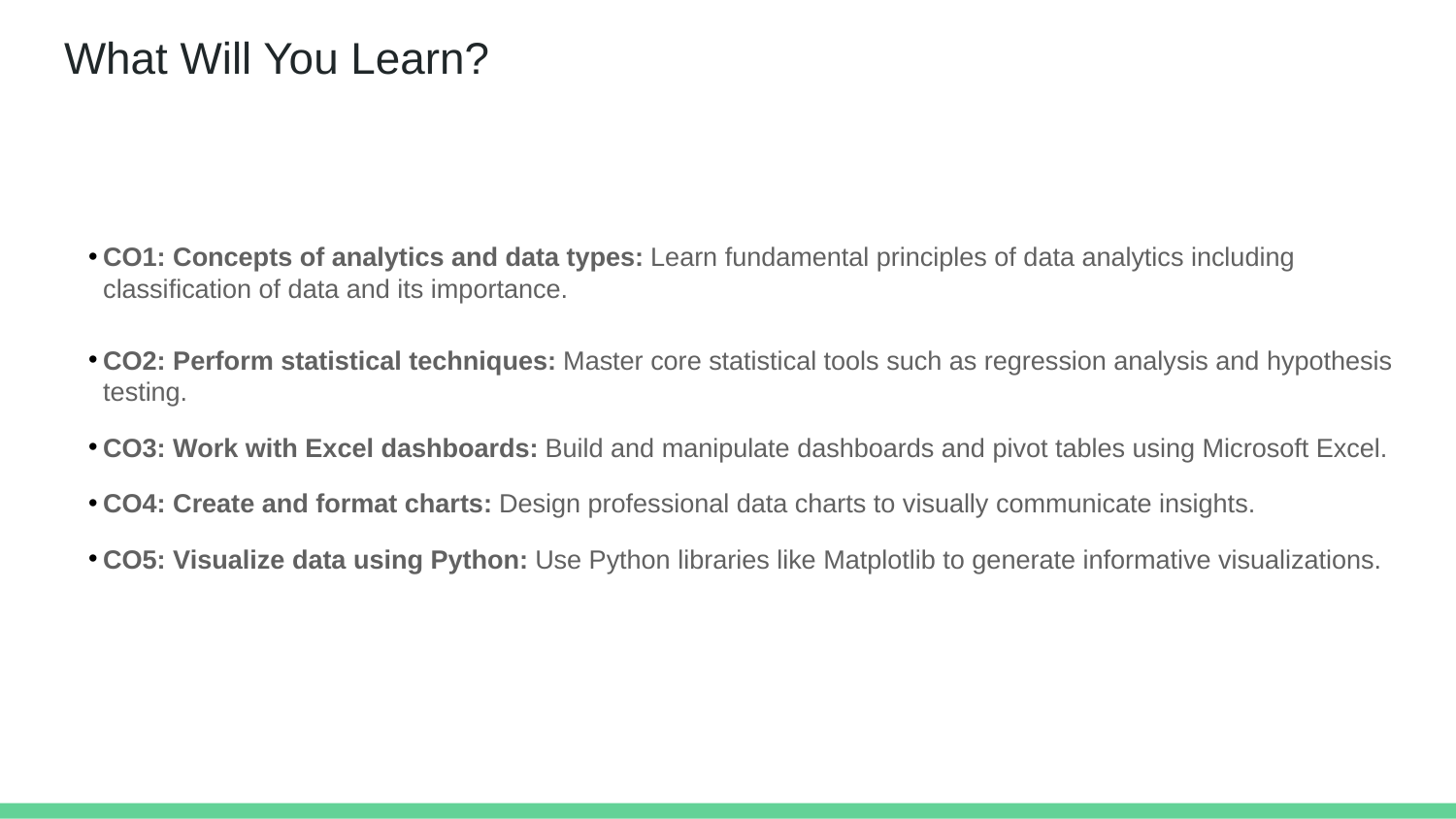

# What Will You Learn?

CO1: Concepts of analytics and data types: Learn fundamental principles of data analytics including classification of data and its importance.
CO2: Perform statistical techniques: Master core statistical tools such as regression analysis and hypothesis testing.
CO3: Work with Excel dashboards: Build and manipulate dashboards and pivot tables using Microsoft Excel.
CO4: Create and format charts: Design professional data charts to visually communicate insights.
CO5: Visualize data using Python: Use Python libraries like Matplotlib to generate informative visualizations.